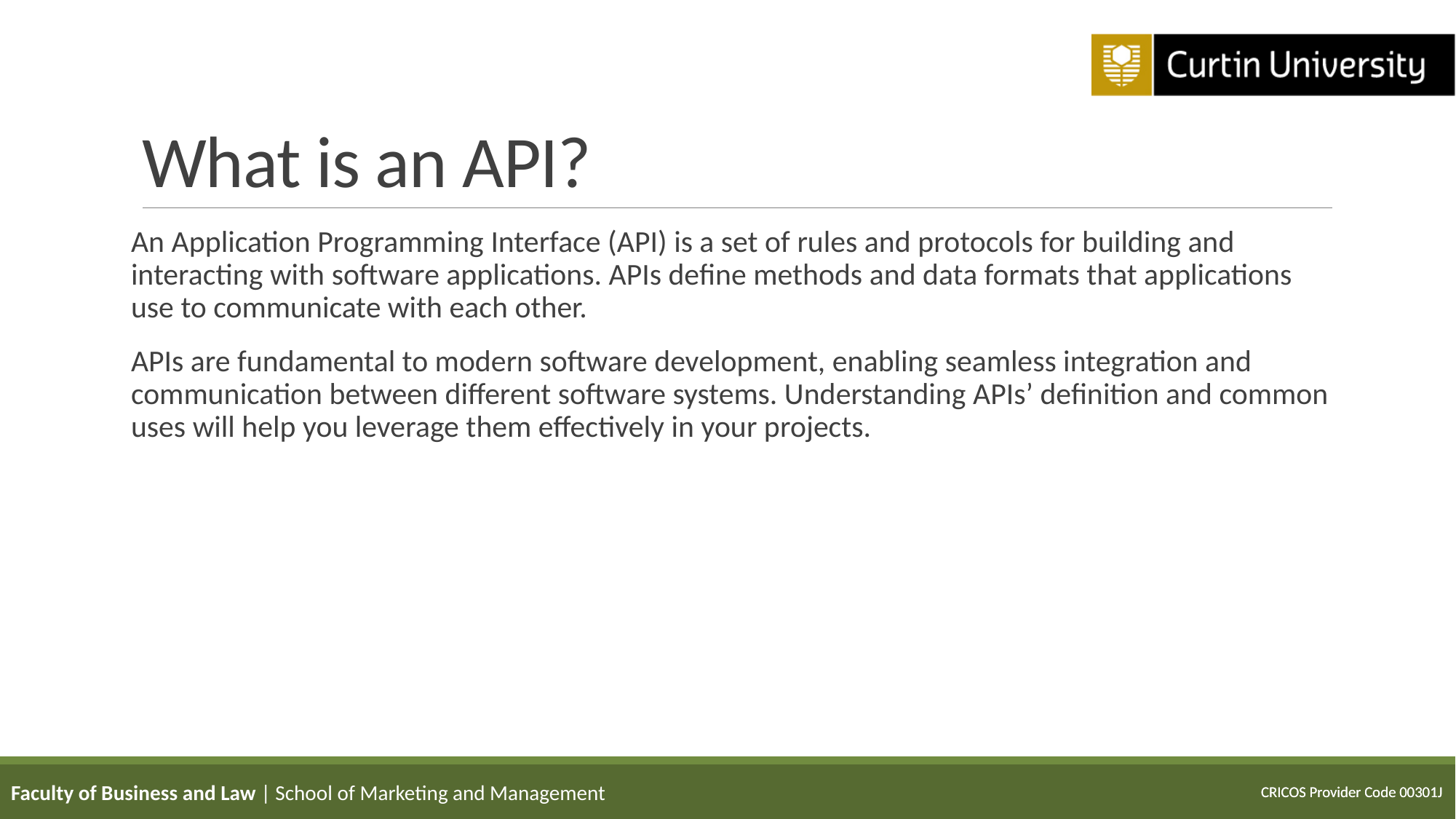

# What is an API?
An Application Programming Interface (API) is a set of rules and protocols for building and interacting with software applications. APIs define methods and data formats that applications use to communicate with each other.
APIs are fundamental to modern software development, enabling seamless integration and communication between different software systems. Understanding APIs’ definition and common uses will help you leverage them effectively in your projects.
Faculty of Business and Law | School of Marketing and Management